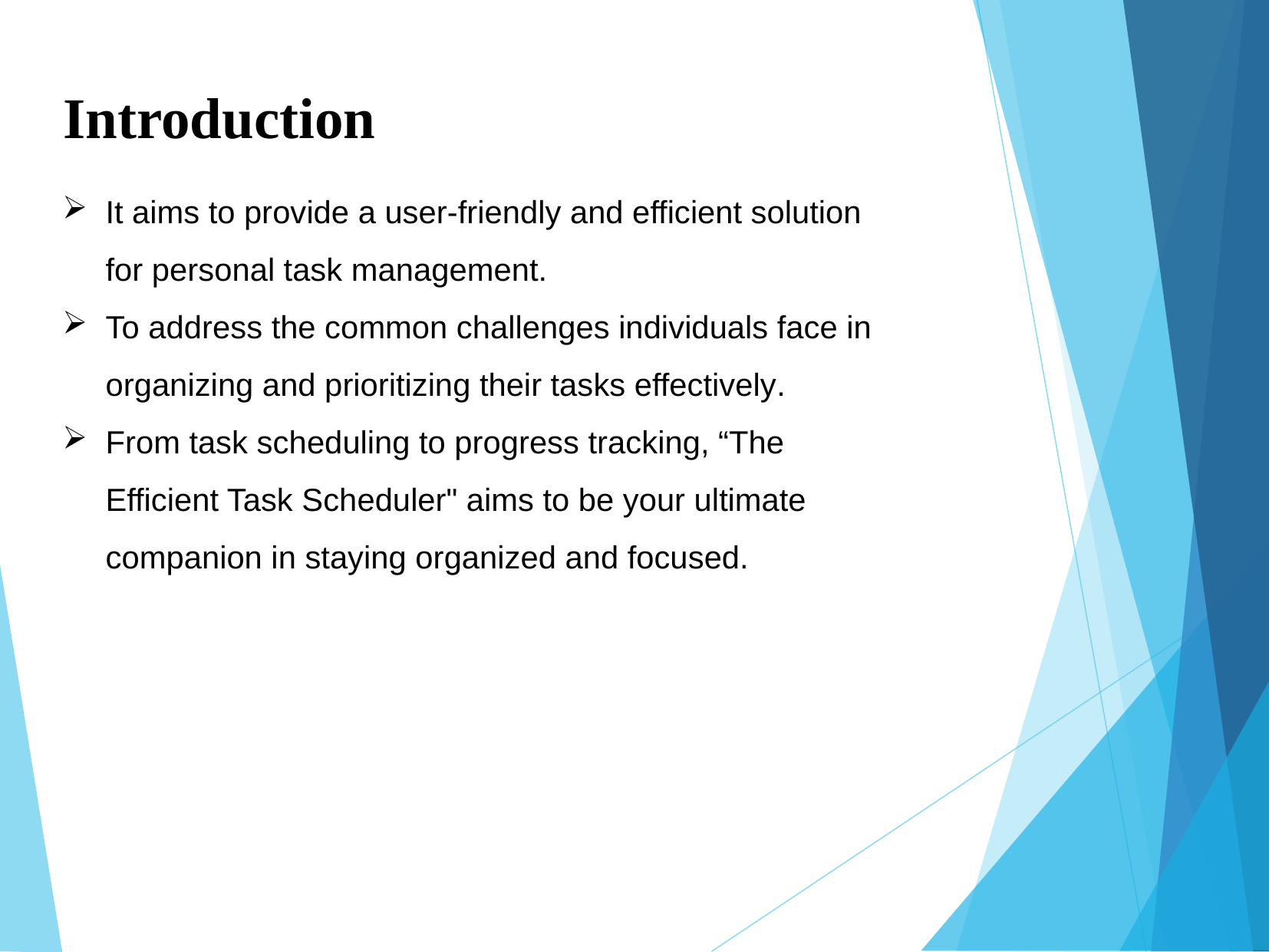

Introduction
It aims to provide a user-friendly and efficient solution for personal task management.
To address the common challenges individuals face in organizing and prioritizing their tasks effectively.
From task scheduling to progress tracking, “The Efficient Task Scheduler" aims to be your ultimate companion in staying organized and focused.